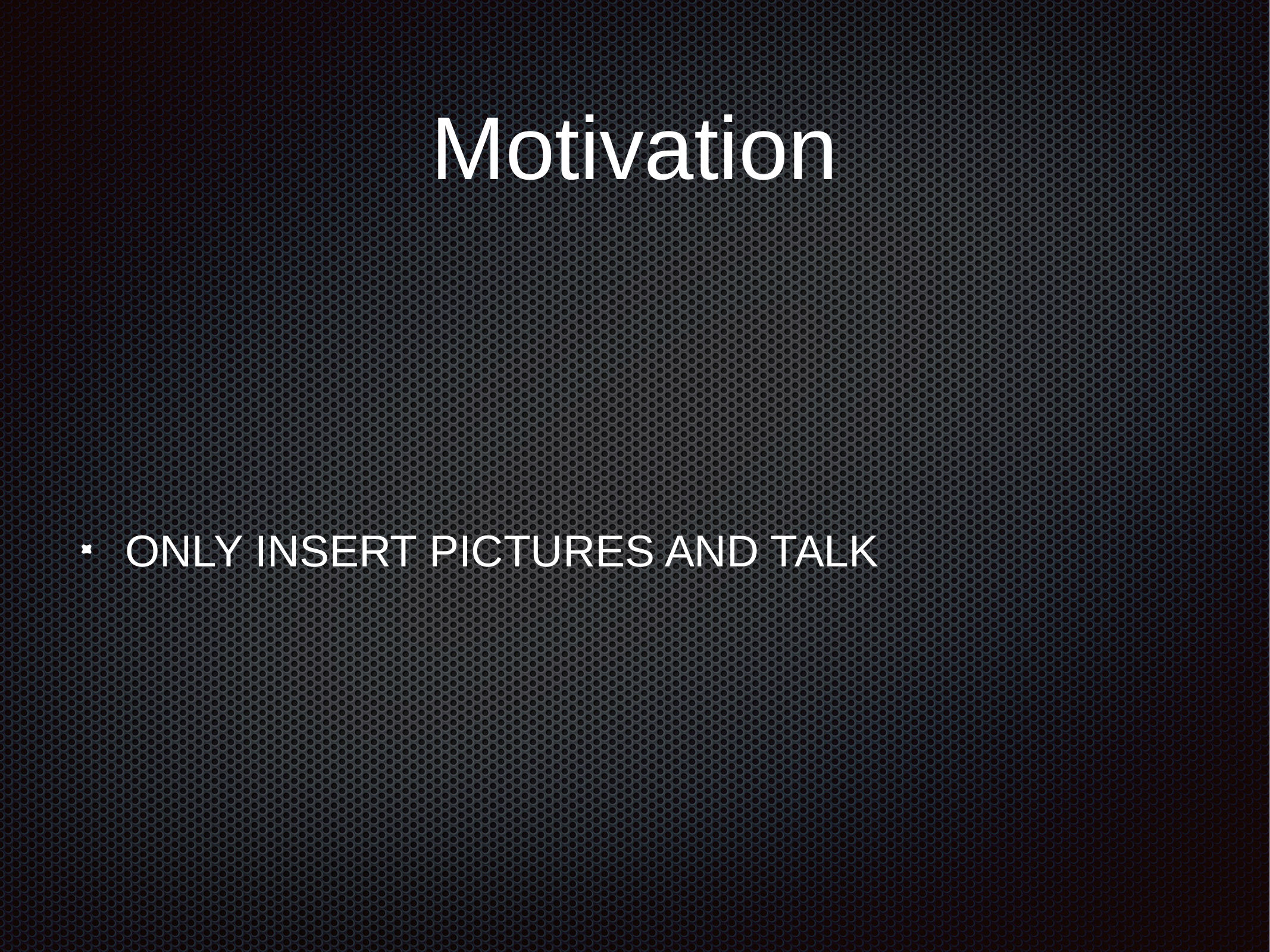

# Motivation
ONLY INSERT PICTURES AND TALK
2